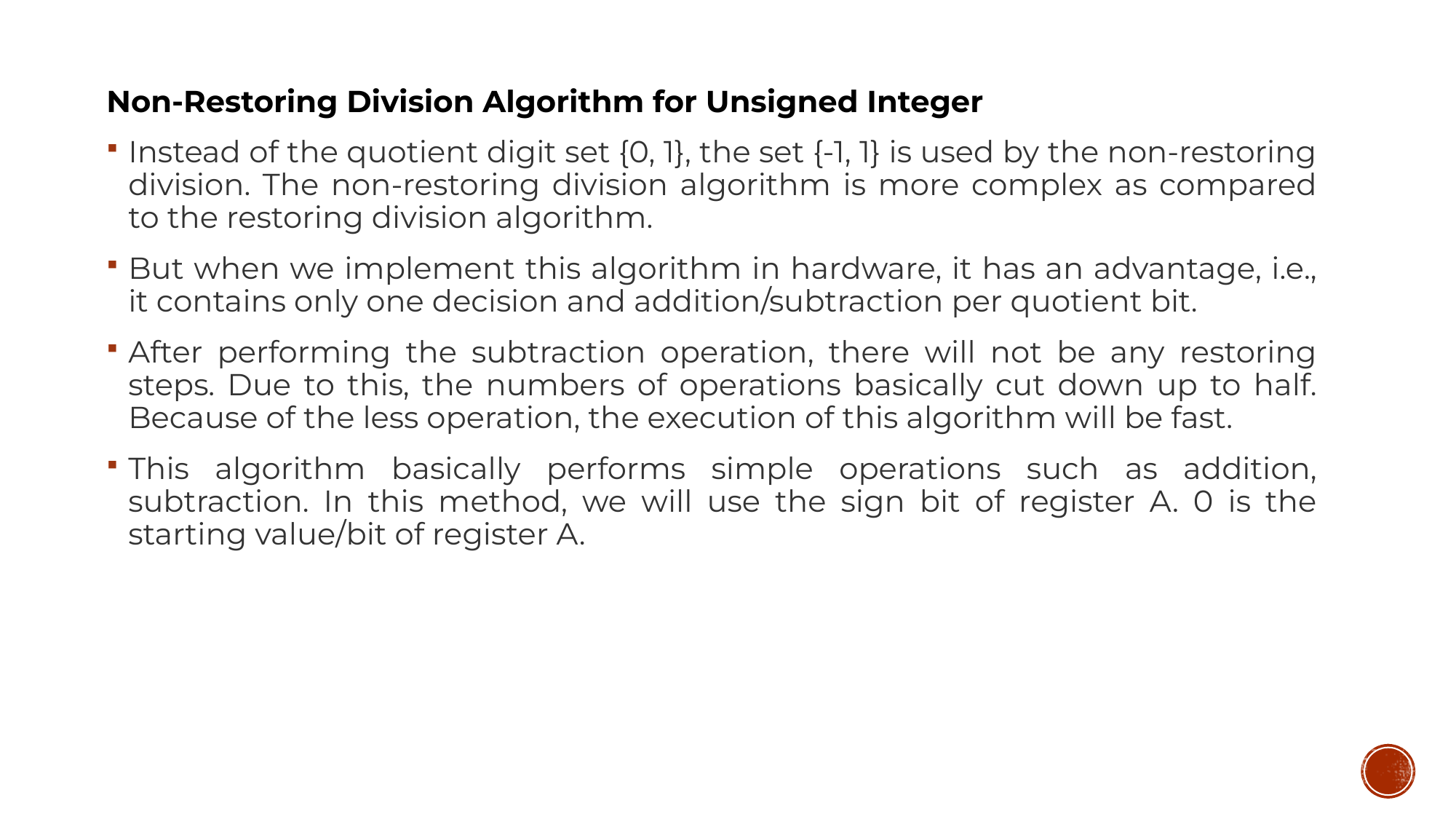

Non-Restoring Division Algorithm for Unsigned Integer
Instead of the quotient digit set {0, 1}, the set {-1, 1} is used by the non-restoring division. The non-restoring division algorithm is more complex as compared to the restoring division algorithm.
But when we implement this algorithm in hardware, it has an advantage, i.e., it contains only one decision and addition/subtraction per quotient bit.
After performing the subtraction operation, there will not be any restoring steps. Due to this, the numbers of operations basically cut down up to half. Because of the less operation, the execution of this algorithm will be fast.
This algorithm basically performs simple operations such as addition, subtraction. In this method, we will use the sign bit of register A. 0 is the starting value/bit of register A.